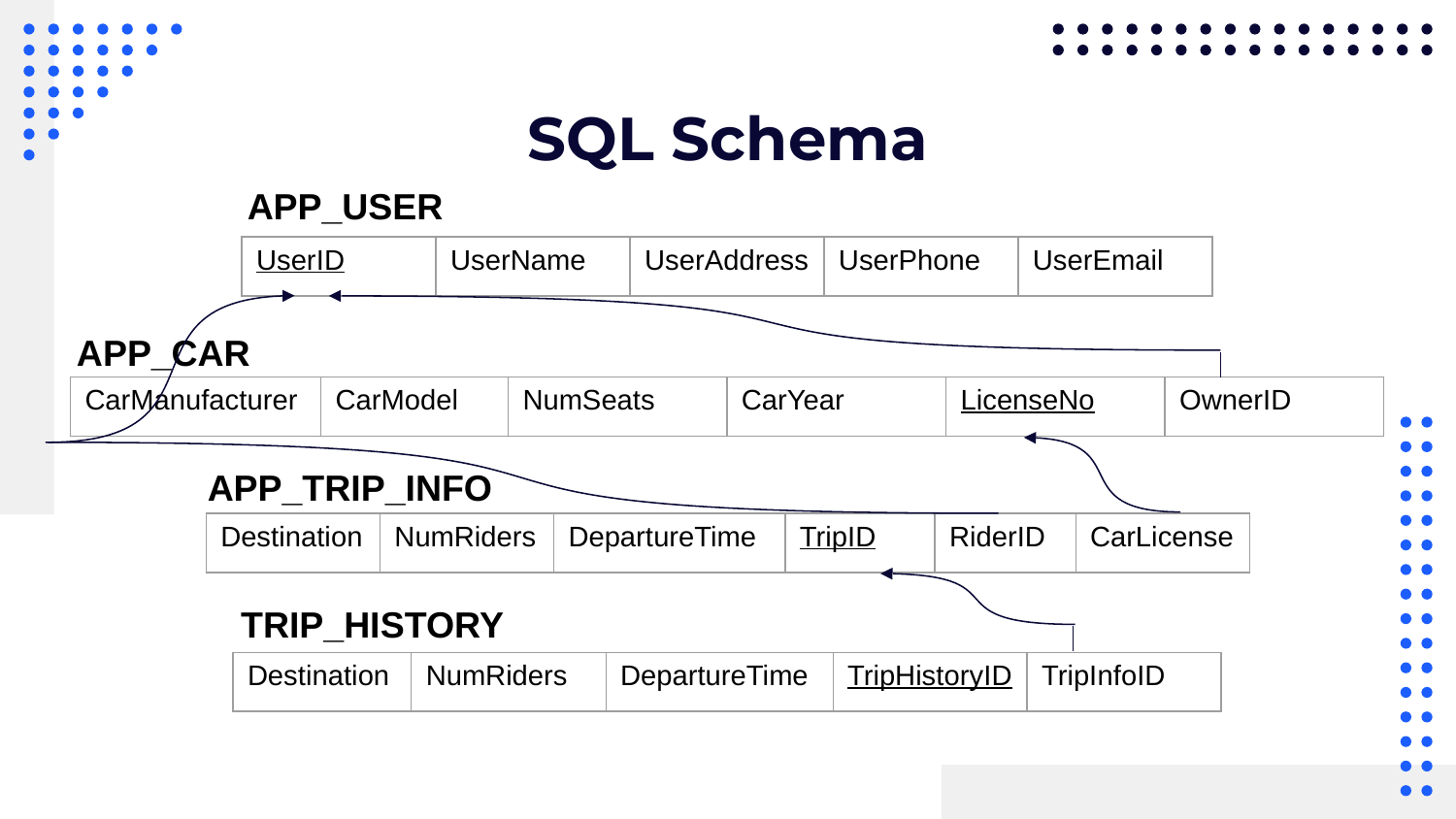

# SQL Schema
APP_USER
| UserID | UserName | UserAddress | UserPhone | UserEmail |
| --- | --- | --- | --- | --- |
APP_CAR
| CarManufacturer | CarModel | NumSeats | CarYear | LicenseNo | OwnerID |
| --- | --- | --- | --- | --- | --- |
APP_TRIP_INFO
| Destination | NumRiders | DepartureTime | TripID | RiderID | CarLicense |
| --- | --- | --- | --- | --- | --- |
TRIP_HISTORY
| Destination | NumRiders | DepartureTime | TripHistoryID | TripInfoID |
| --- | --- | --- | --- | --- |